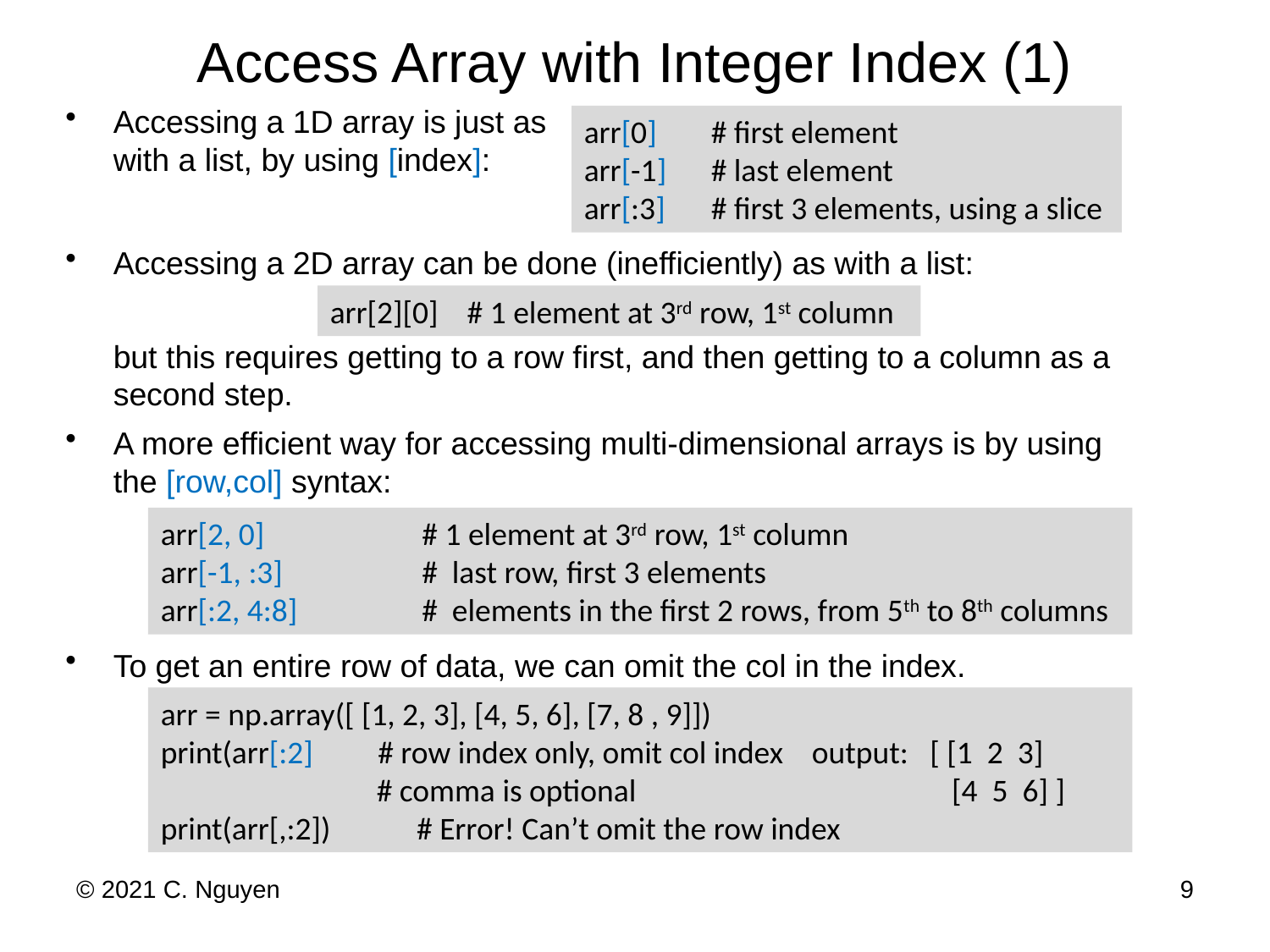

# Access Array with Integer Index (1)
Accessing a 1D array is just as
with a list, by using [index]:

Accessing a 2D array can be done (inefficiently) as with a list:

	but this requires getting to a row first, and then getting to a column as a second step.
A more efficient way for accessing multi-dimensional arrays is by using
the [row,col] syntax:

To get an entire row of data, we can omit the col in the index.

arr[0]	# first element
arr[-1]	# last element
arr[:3]	# first 3 elements, using a slice
arr[2][0]    # 1 element at 3rd row, 1st column
arr[2, 0]       	 # 1 element at 3rd row, 1st column
arr[-1, :3]     	 #  last row, first 3 elements
arr[:2, 4:8]	 #  elements in the first 2 rows, from 5th to 8th columns
arr = np.array([ [1, 2, 3], [4, 5, 6], [7, 8 , 9]])
print(arr[:2]         # row index only, omit col index    output:   [ [1  2  3]
                              # comma is optional                                            [4  5  6] ]
print(arr[,:2])            # Error! Can’t omit the row index
© 2021 C. Nguyen
9